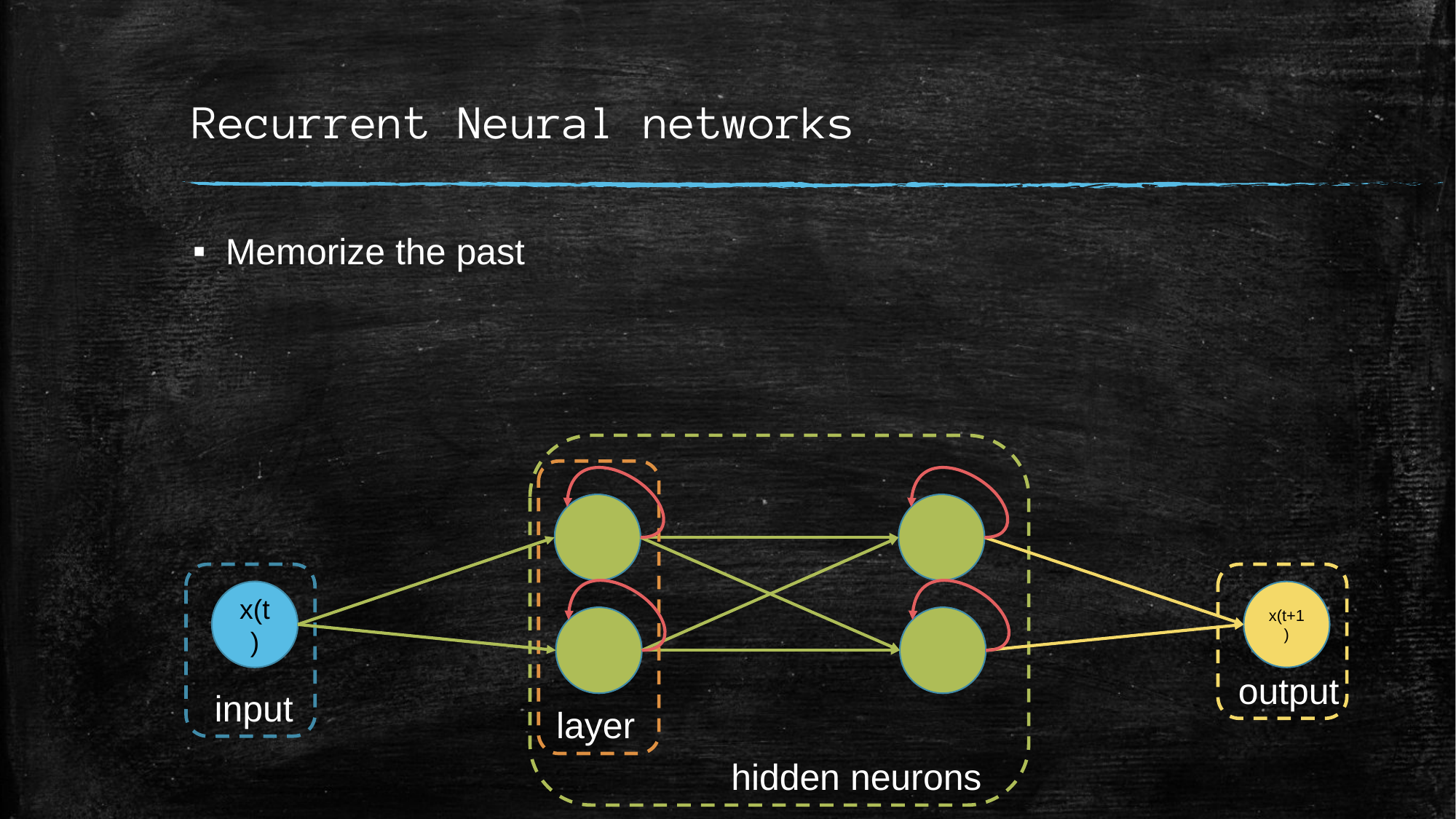

# Recurrent Neural networks
Memorize the past

x(t)
x(t+1)

output
input
layer
hidden neurons